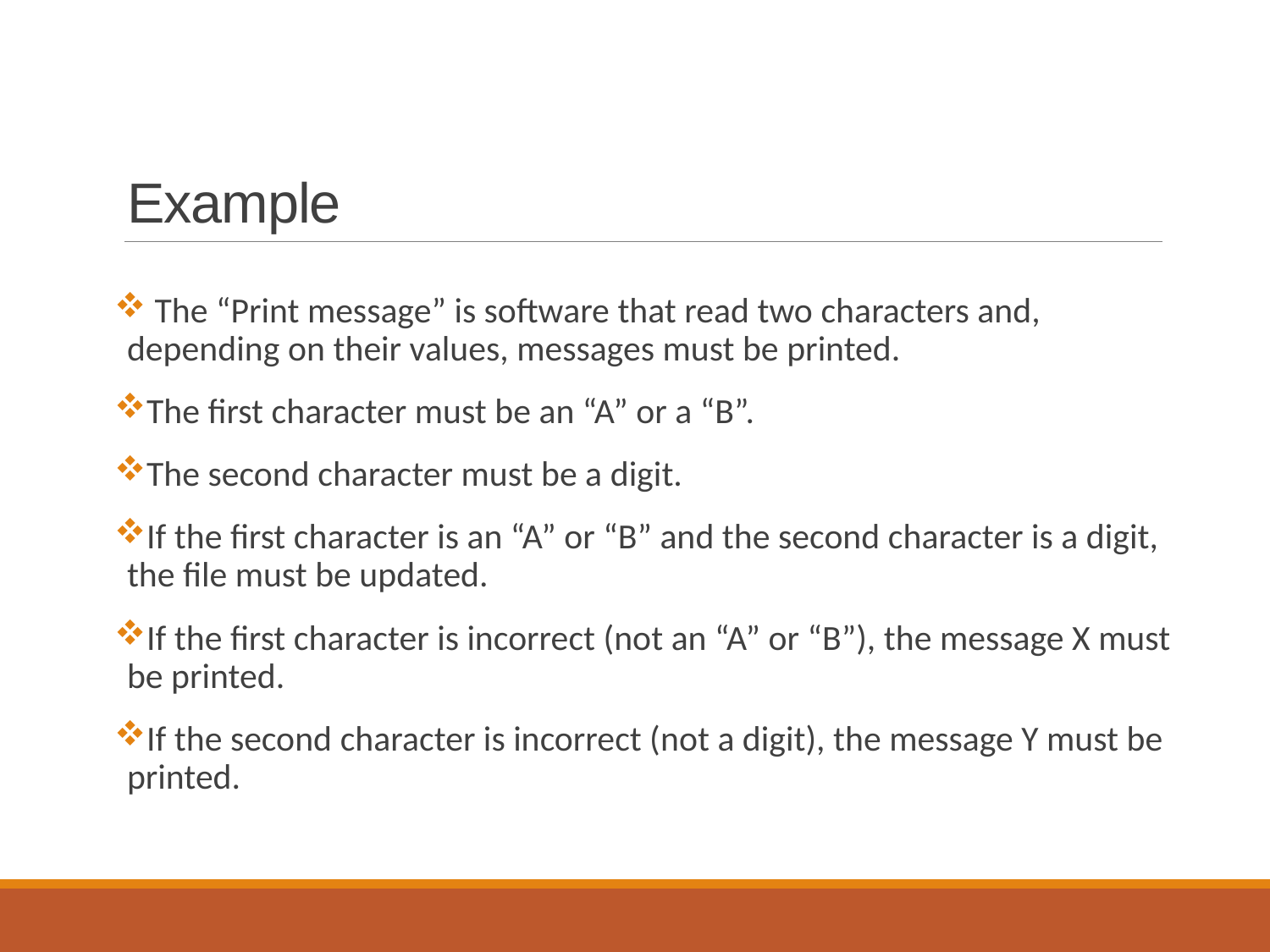

# Example
 The “Print message” is software that read two characters and, depending on their values, messages must be printed.
The first character must be an “A” or a “B”.
The second character must be a digit.
If the first character is an “A” or “B” and the second character is a digit, the file must be updated.
If the first character is incorrect (not an “A” or “B”), the message X must be printed.
If the second character is incorrect (not a digit), the message Y must be printed.